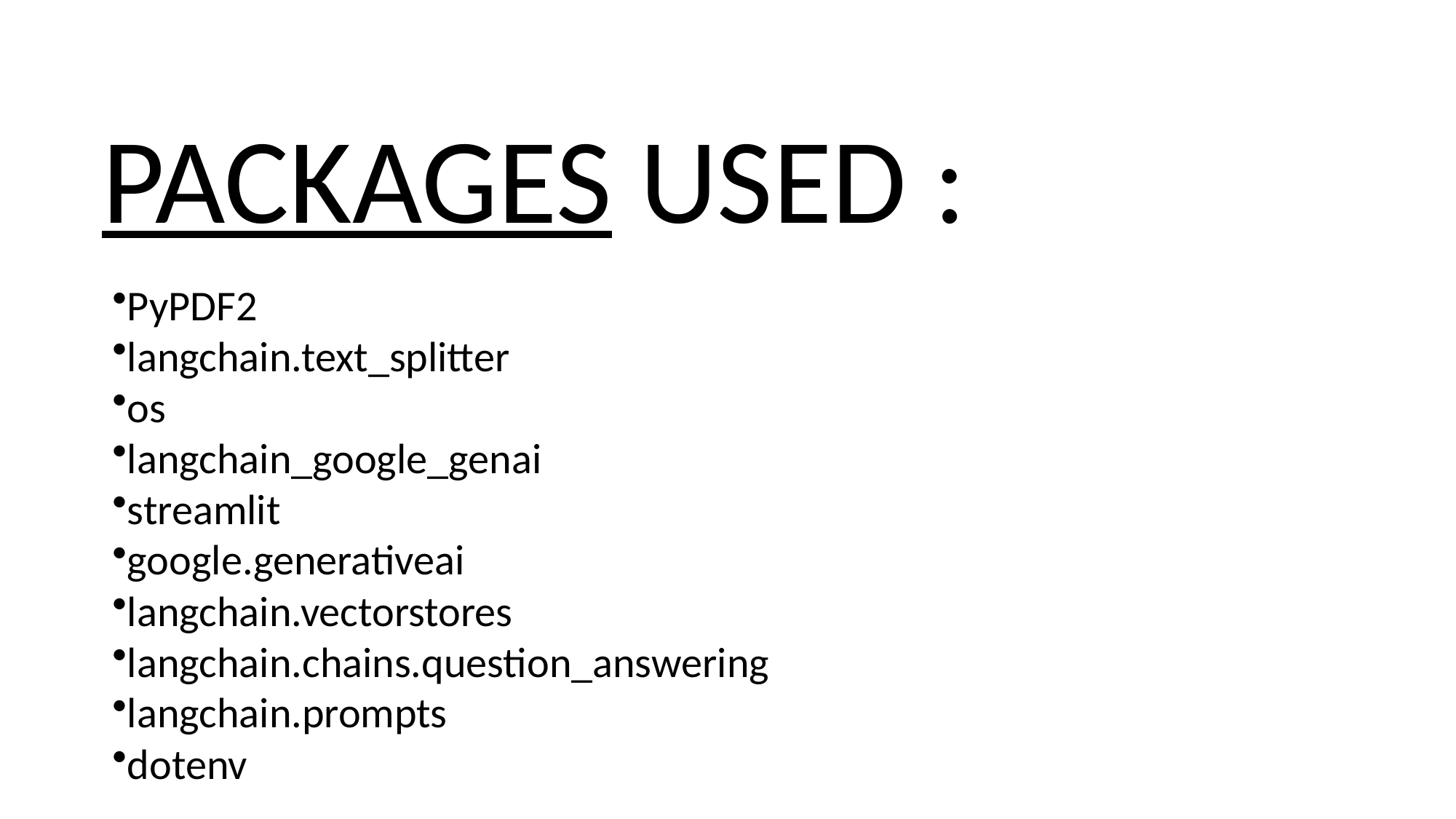

# PACKAGES USED :
PyPDF2
langchain.text_splitter
os
langchain_google_genai
streamlit
google.generativeai
langchain.vectorstores
langchain.chains.question_answering
langchain.prompts
dotenv